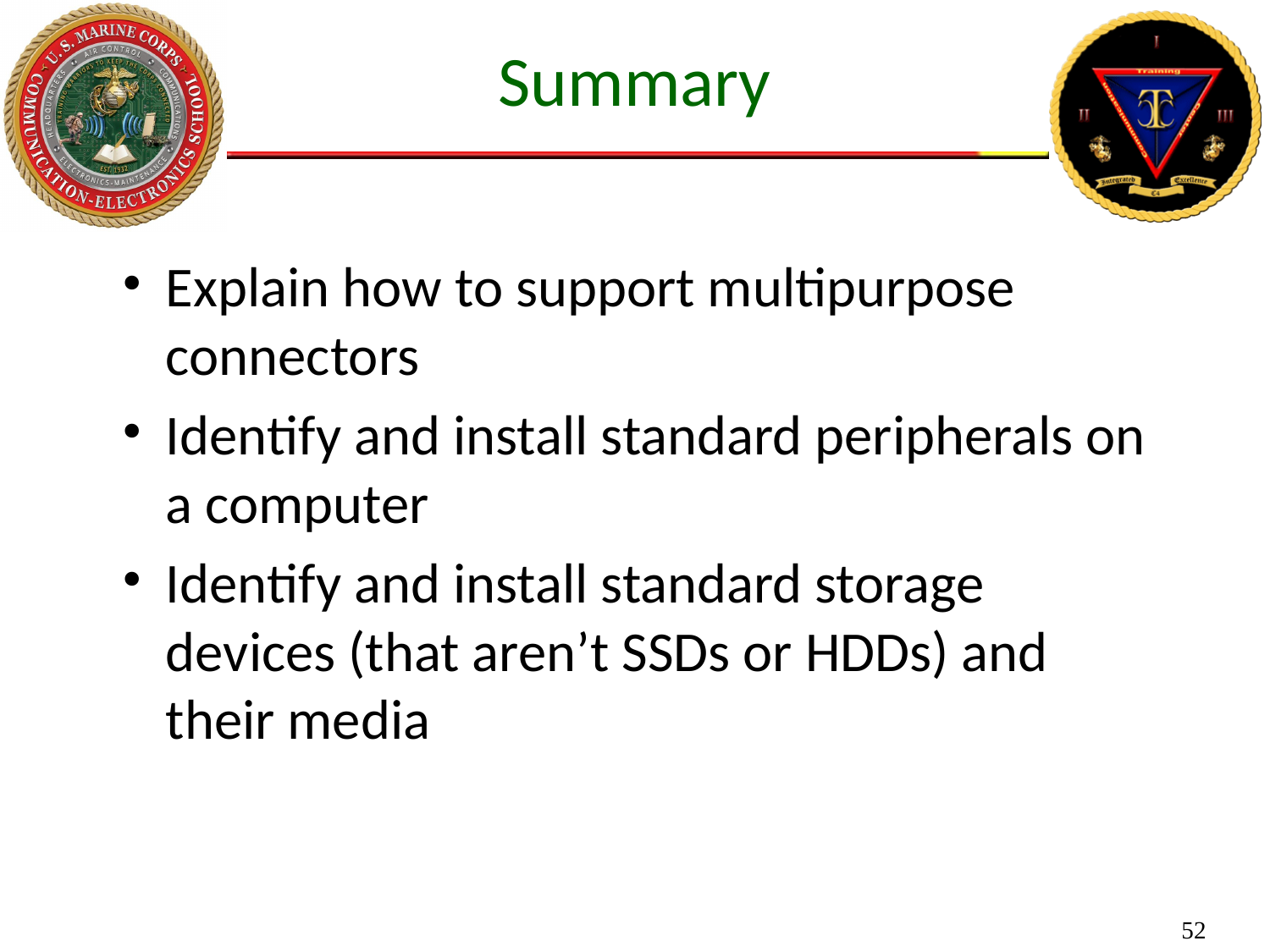

Summary
Explain how to support multipurpose connectors
Identify and install standard peripherals on a computer
Identify and install standard storage devices (that aren’t SSDs or HDDs) and their media